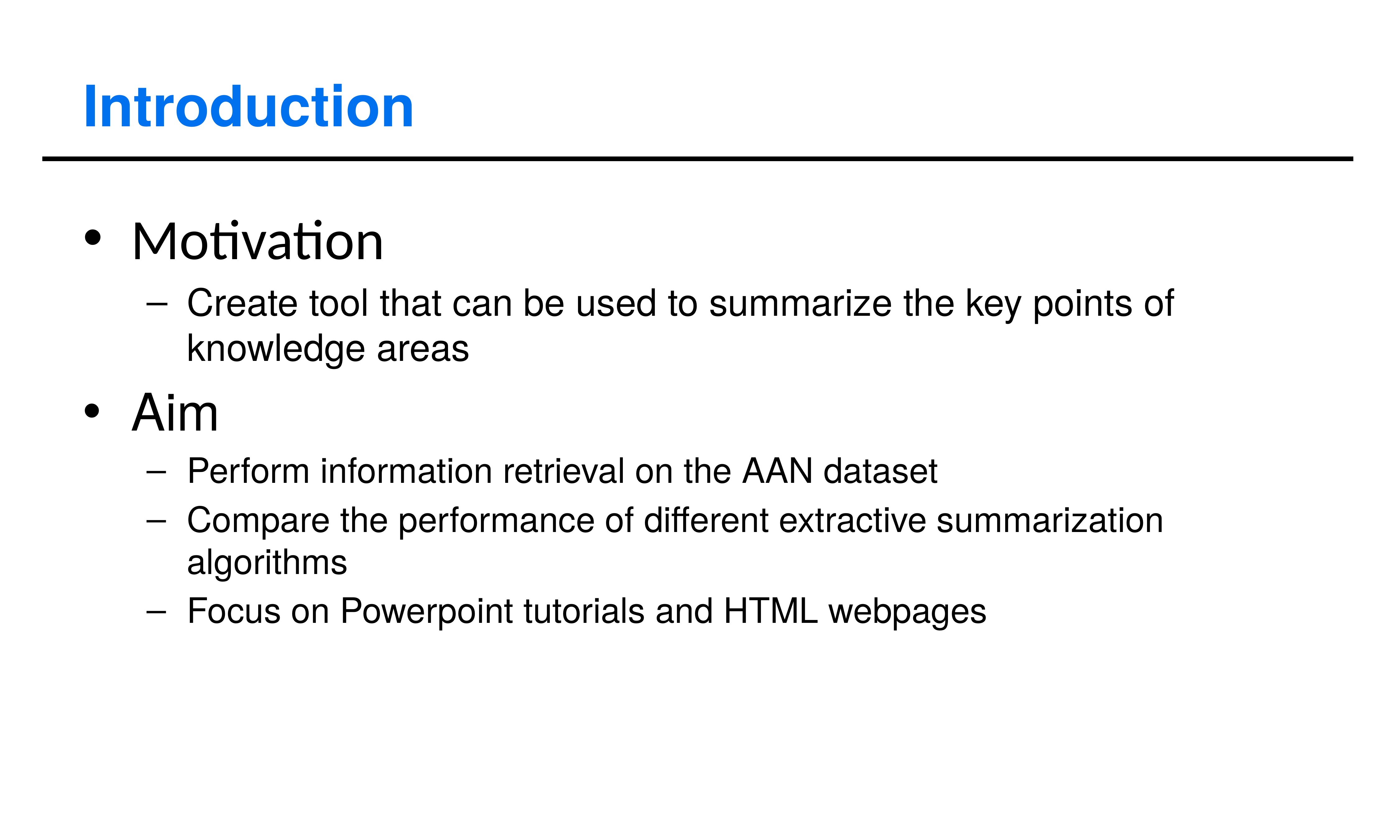

# Introduction
Motivation
Create tool that can be used to summarize the key points of knowledge areas
Aim
Perform information retrieval on the AAN dataset
Compare the performance of different extractive summarization algorithms
Focus on Powerpoint tutorials and HTML webpages